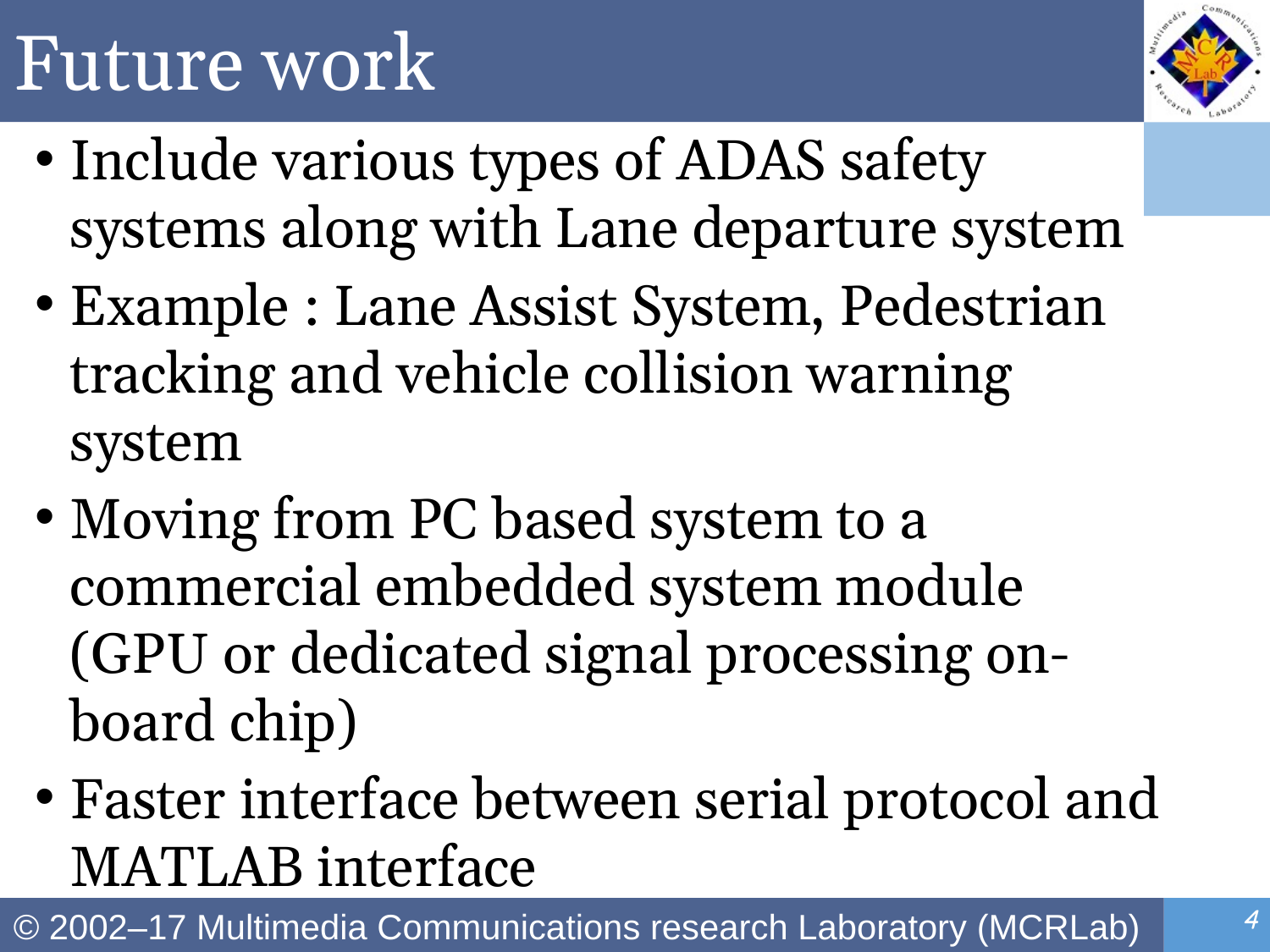

# Future work
Include various types of ADAS safety systems along with Lane departure system
Example : Lane Assist System, Pedestrian tracking and vehicle collision warning system
Moving from PC based system to a commercial embedded system module (GPU or dedicated signal processing on-board chip)
Faster interface between serial protocol and MATLAB interface